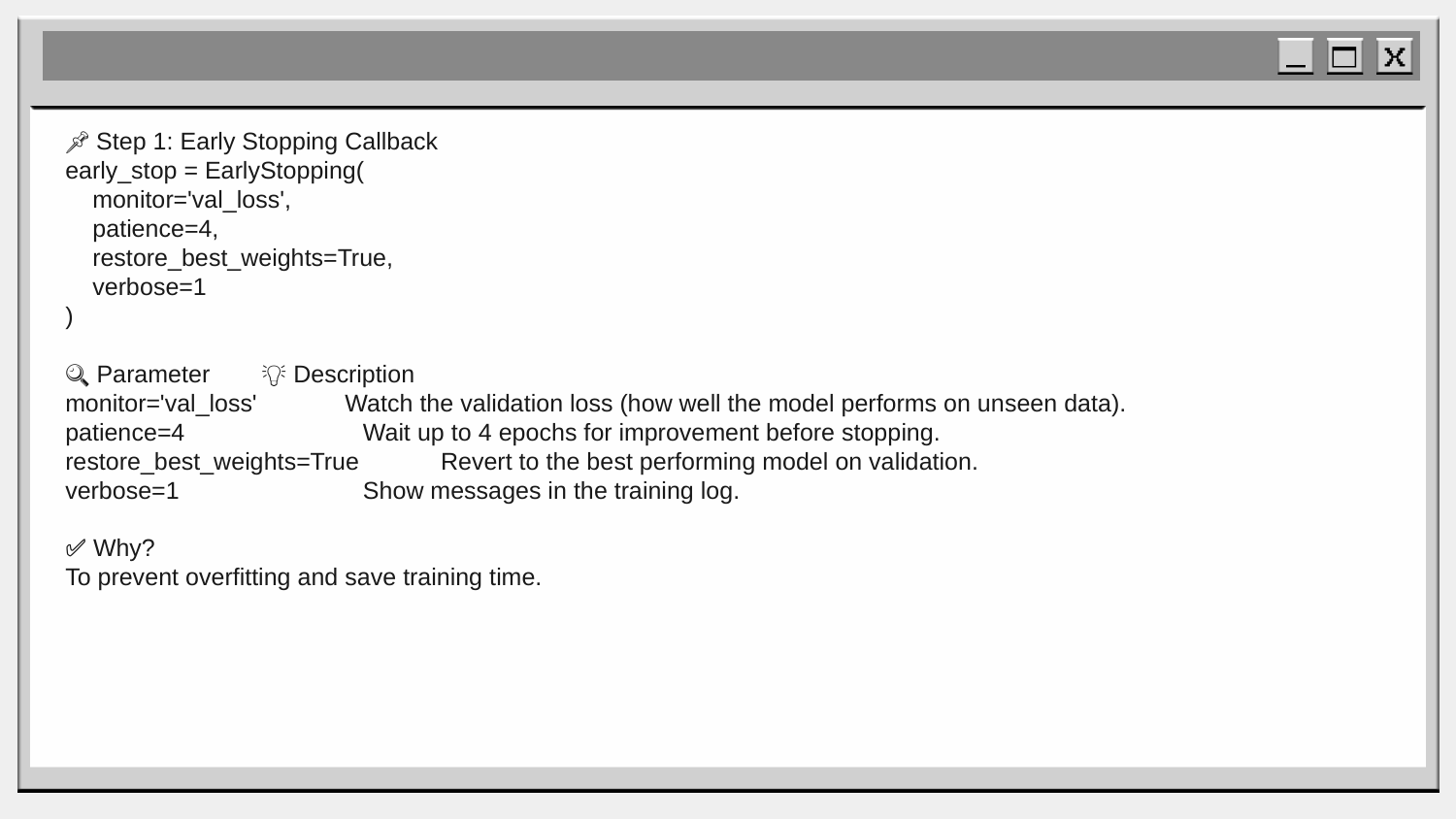

#
📌 Step 1: Early Stopping Callback
early_stop = EarlyStopping(
    monitor='val_loss',
    patience=4,
    restore_best_weights=True,
    verbose=1
)

🔍 Parameter	💡 Description
monitor='val_loss'             Watch the validation loss (how well the model performs on unseen data).
patience=4	               Wait up to 4 epochs for improvement before stopping.
restore_best_weights=True	     Revert to the best performing model on validation.
verbose=1	               Show messages in the training log.

✅ Why?
To prevent overfitting and save training time.